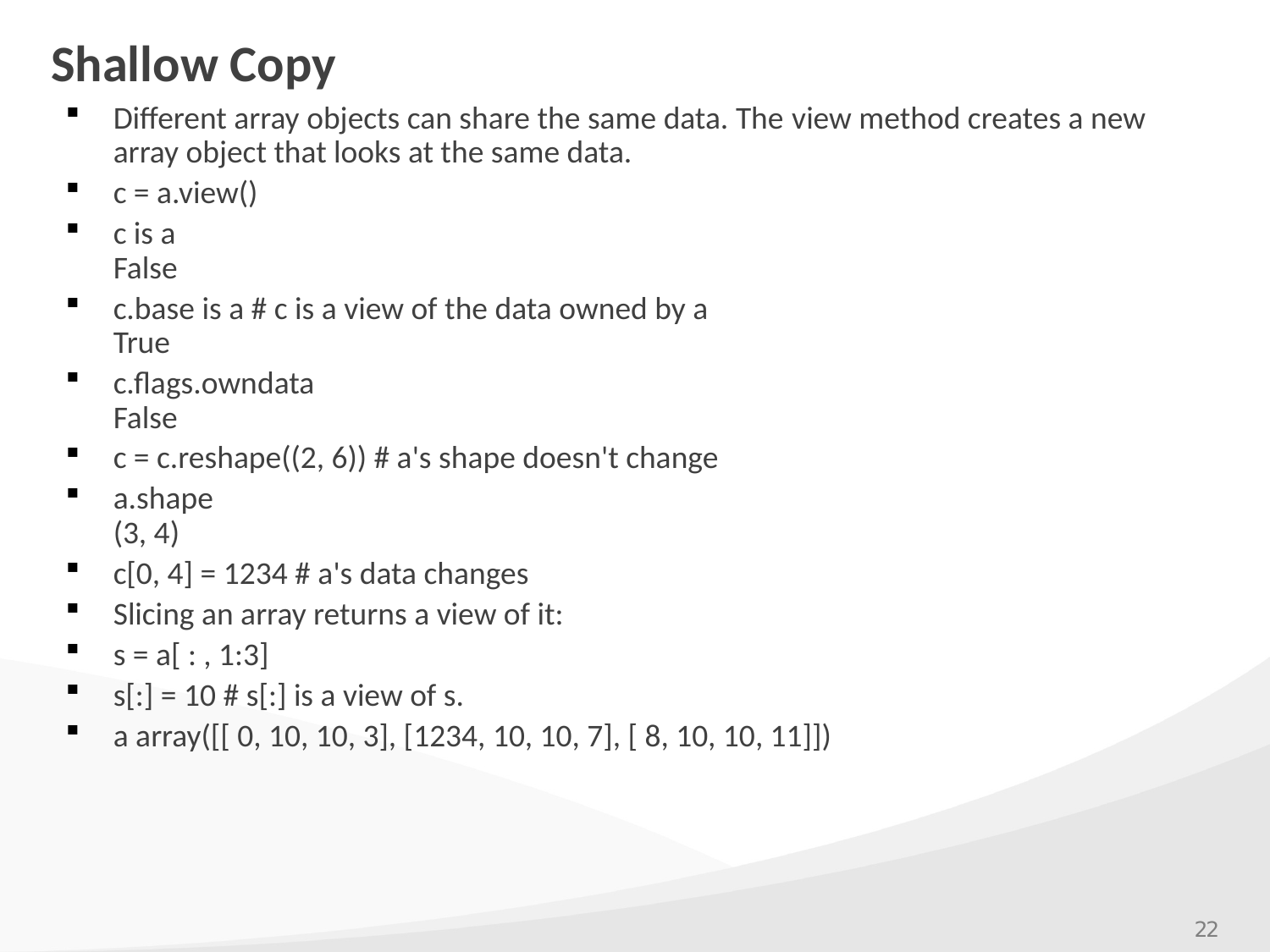

# Shallow Copy
Different array objects can share the same data. The view method creates a new array object that looks at the same data.
c = a.view()
c is a
False
c.base is a # c is a view of the data owned by a
True
c.flags.owndata
False
c = c.reshape((2, 6)) # a's shape doesn't change
a.shape
(3, 4)
c[0, 4] = 1234 # a's data changes
Slicing an array returns a view of it:
s = a[ : , 1:3]
s[:] = 10 # s[:] is a view of s.
a array([[ 0, 10, 10, 3], [1234, 10, 10, 7], [ 8, 10, 10, 11]])